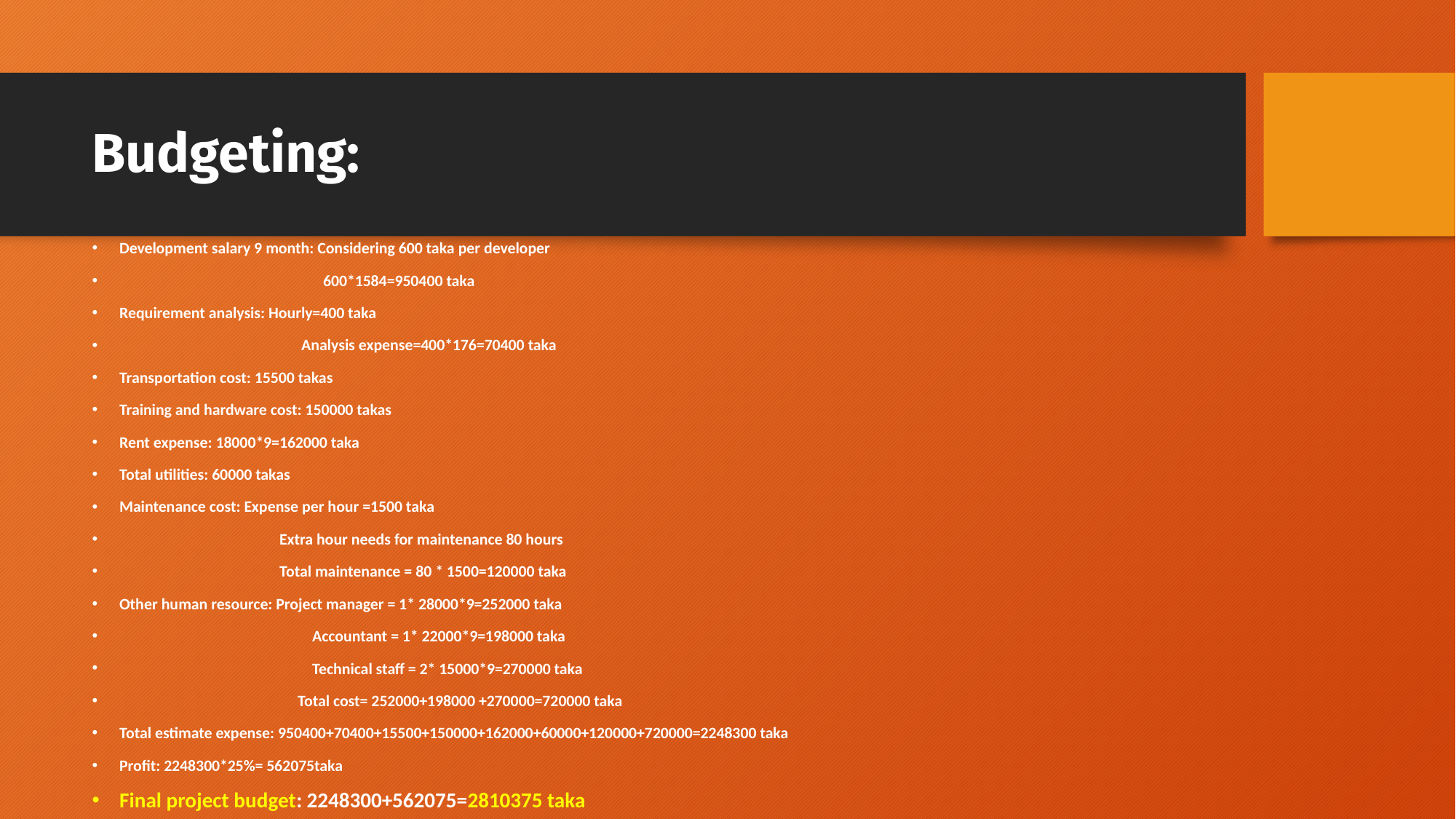

# Budgeting:
Development salary 9 month: Considering 600 taka per developer
                                                        600*1584=950400 taka
Requirement analysis: Hourly=400 taka
                                                  Analysis expense=400*176=70400 taka
Transportation cost: 15500 takas
Training and hardware cost: 150000 takas
Rent expense: 18000*9=162000 taka
Total utilities: 60000 takas
Maintenance cost: Expense per hour =1500 taka
                                            Extra hour needs for maintenance 80 hours
                                            Total maintenance = 80 * 1500=120000 taka
Other human resource: Project manager = 1* 28000*9=252000 taka
                                                     Accountant = 1* 22000*9=198000 taka
                                                     Technical staff = 2* 15000*9=270000 taka
                                                 Total cost= 252000+198000 +270000=720000 taka
Total estimate expense: 950400+70400+15500+150000+162000+60000+120000+720000=2248300 taka
Profit: 2248300*25%= 562075taka
Final project budget: 2248300+562075=2810375 taka